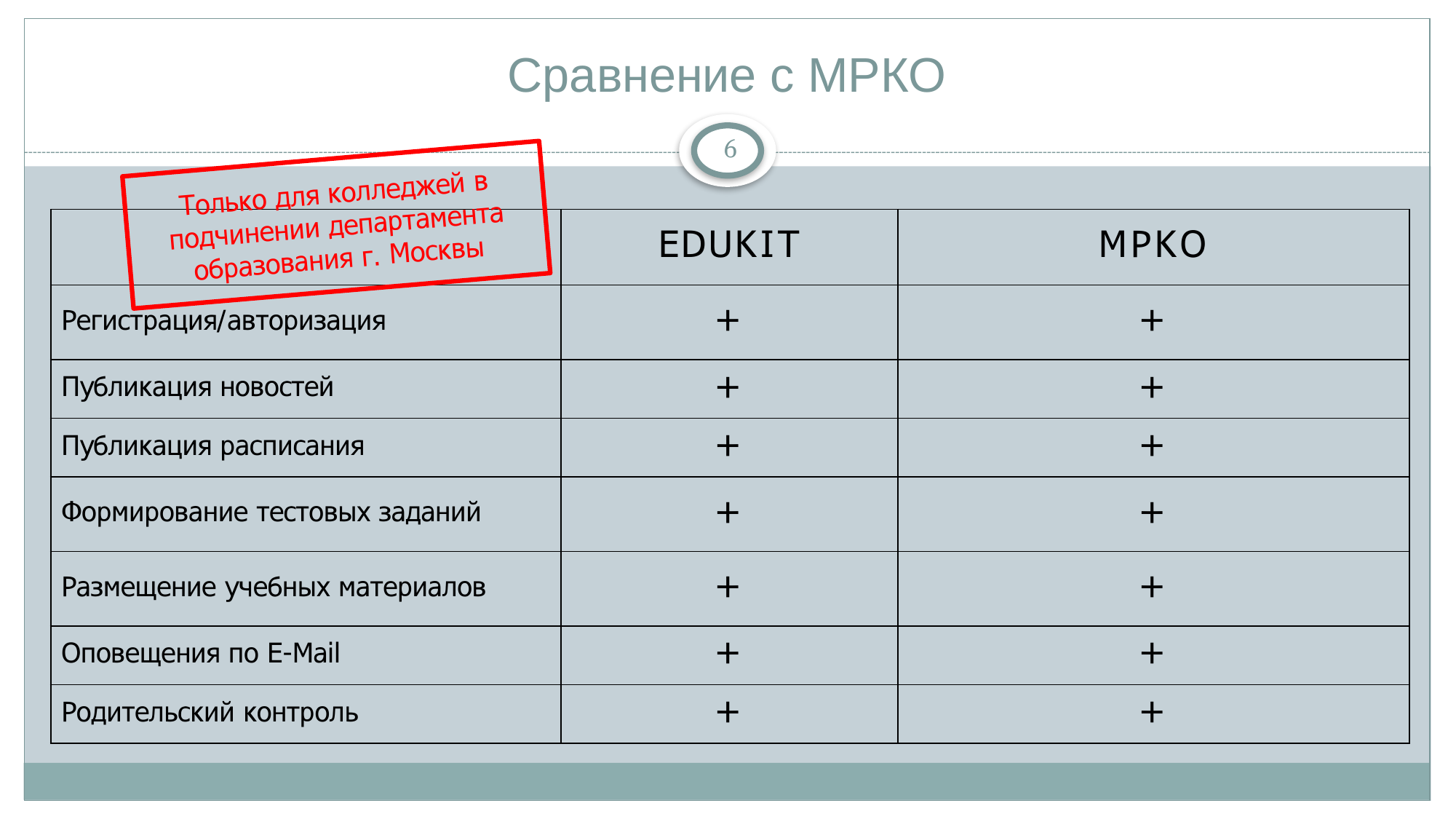

# Сравнение с МРКО
6
Только для колледжей в подчинении департамента образования г. Москвы
|  | EDUKIT | МРКО |
| --- | --- | --- |
| Регистрация/авторизация | + | + |
| Публикация новостей | + | + |
| Публикация расписания | + | + |
| Формирование тестовых заданий | + | + |
| Размещение учебных материалов | + | + |
| Оповещения по E-Mail | + | + |
| Родительский контроль | + | + |